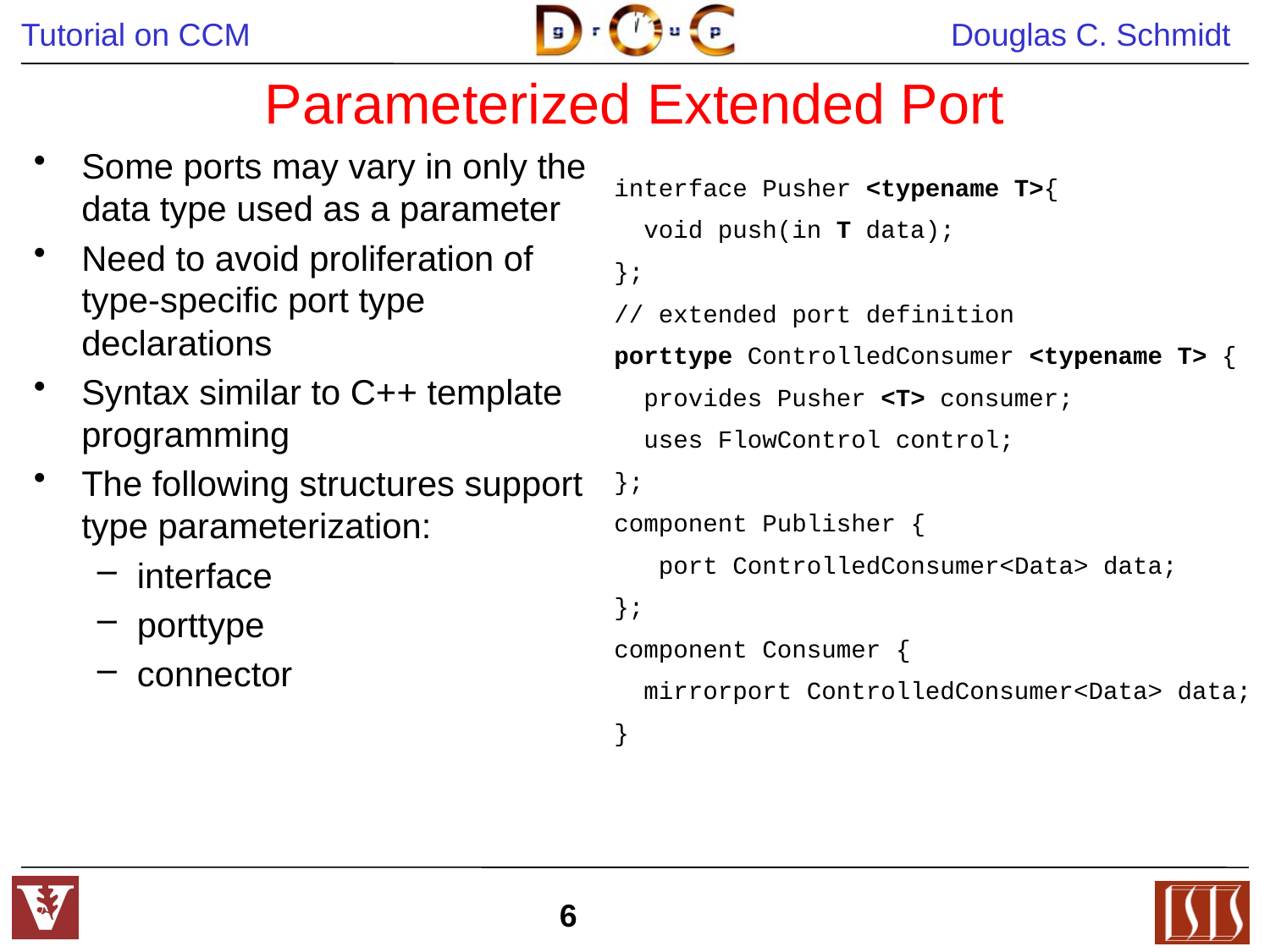

Parameterized Extended Port
Some ports may vary in only the data type used as a parameter
Need to avoid proliferation of type-specific port type declarations
Syntax similar to C++ template programming
The following structures support type parameterization:
interface
porttype
connector

interface Pusher <typename T>{
  void push(in T data);
};
// extended port definition
porttype ControlledConsumer <typename T> {
  provides Pusher <T> consumer;
  uses FlowControl control;
};
component Publisher {
   port ControlledConsumer<Data> data;
};
component Consumer {
  mirrorport ControlledConsumer<Data> data;
}